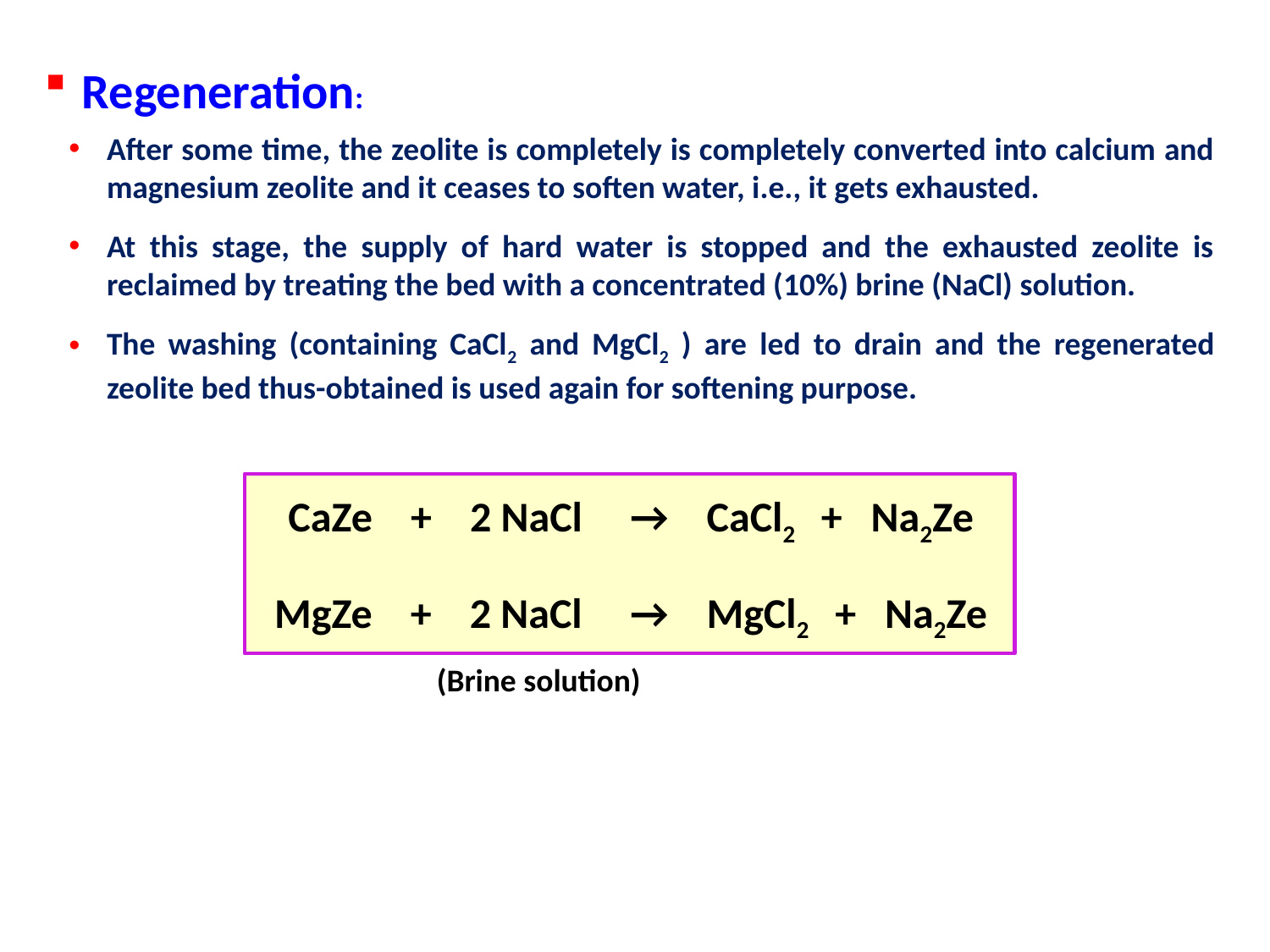

Regeneration:
After some time, the zeolite is completely is completely converted into calcium and magnesium zeolite and it ceases to soften water, i.e., it gets exhausted.
At this stage, the supply of hard water is stopped and the exhausted zeolite is reclaimed by treating the bed with a concentrated (10%) brine (NaCl) solution.
The washing (containing CaCl2 and MgCl2 ) are led to drain and the regenerated zeolite bed thus-obtained is used again for softening purpose.

CaZe    +    2 NaCl     →    CaCl2    +   Na2Ze
MgZe    +    2 NaCl     →    MgCl2    +   Na2Ze
(Brine solution)